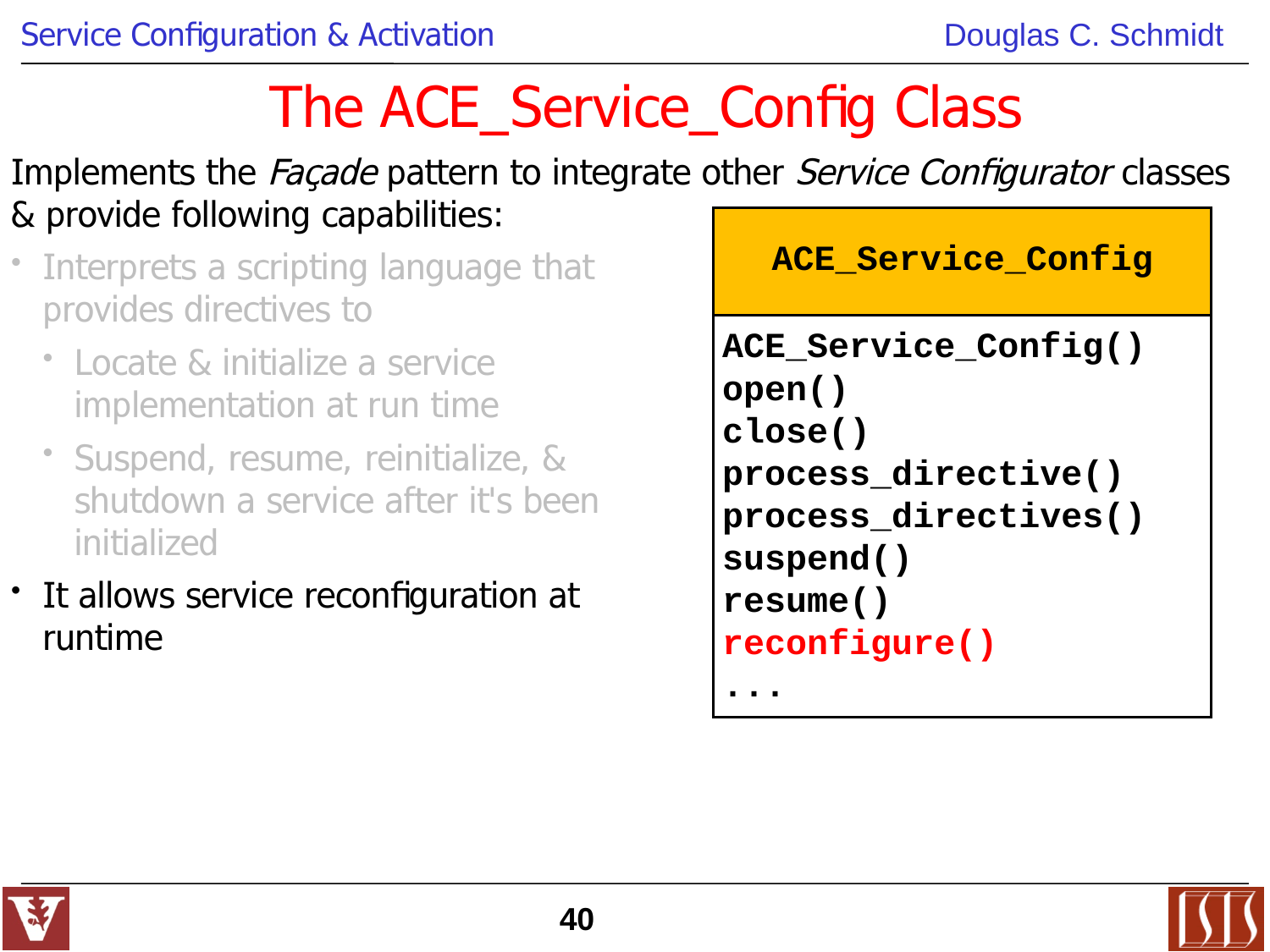

# The ACE_Service_Config Class
Implements the Façade pattern to integrate other Service Configurator classes & provide following capabilities:
Interprets a scripting language that
provides directives to
Locate & initialize a service
implementation at run time
Suspend, resume, reinitialize, &
shutdown a service after it's been
initialized
It allows service reconfiguration at
runtime

ACE_Service_Config

ACE_Service_Config()
open()
close()
process_directive()
process_directives()
suspend()
resume()
reconfigure()
...